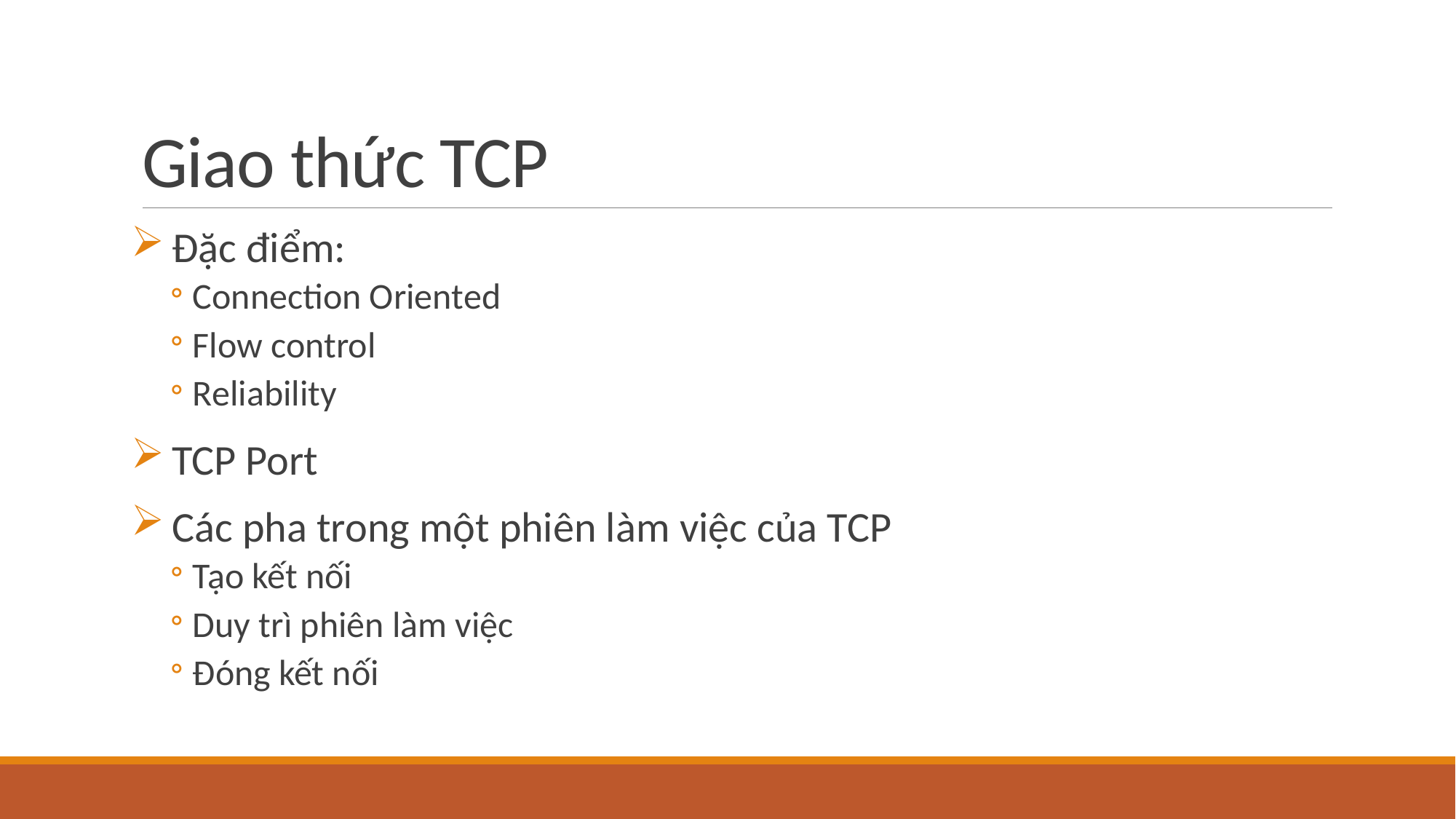

# Giao thức TCP
Đặc điểm:
Connection Oriented
Flow control
Reliability
TCP Port
Các pha trong một phiên làm việc của TCP
Tạo kết nối
Duy trì phiên làm việc
Đóng kết nối